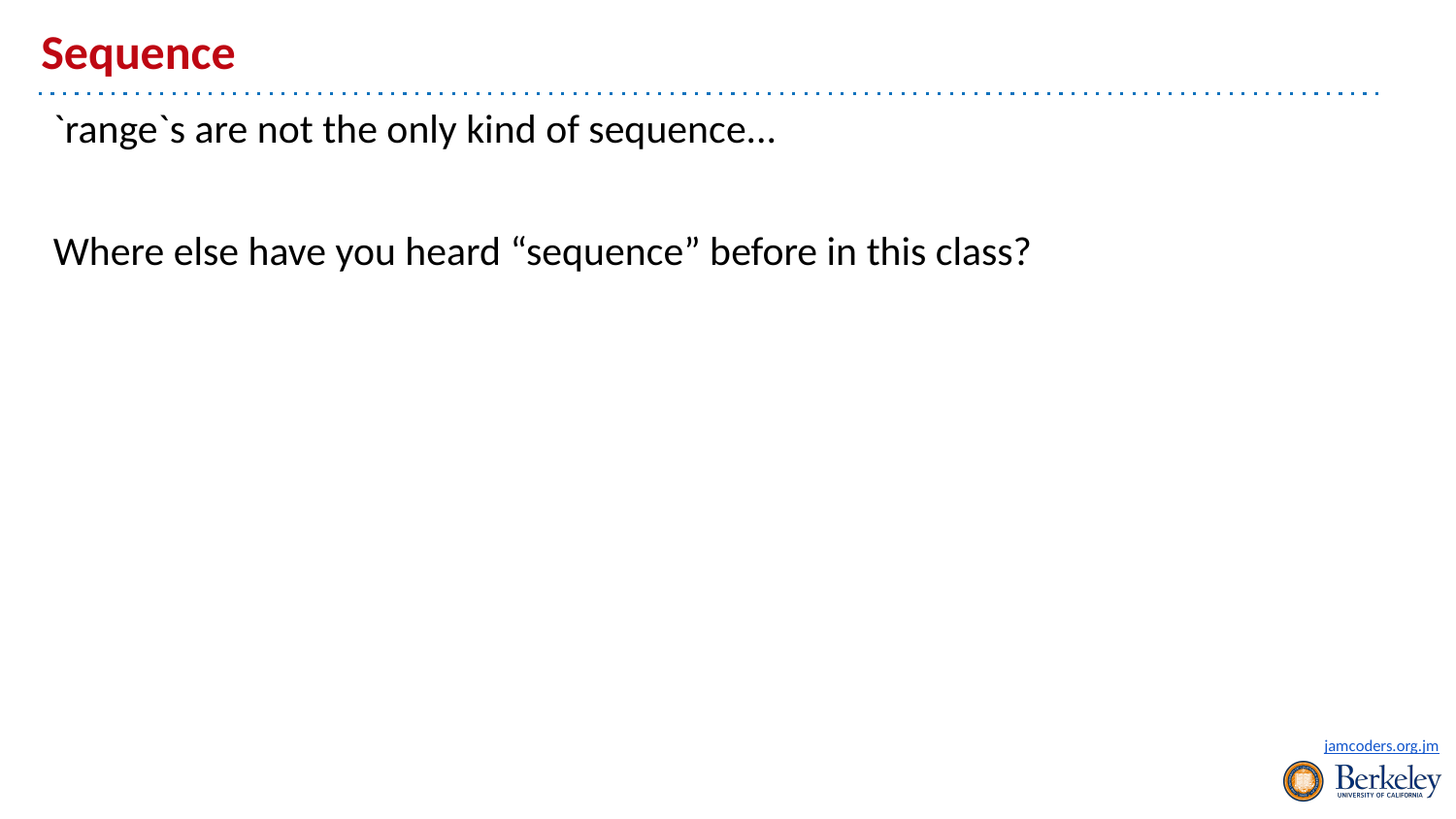

# Sequence
`range`s are not the only kind of sequence...

Where else have you heard “sequence” before in this class?